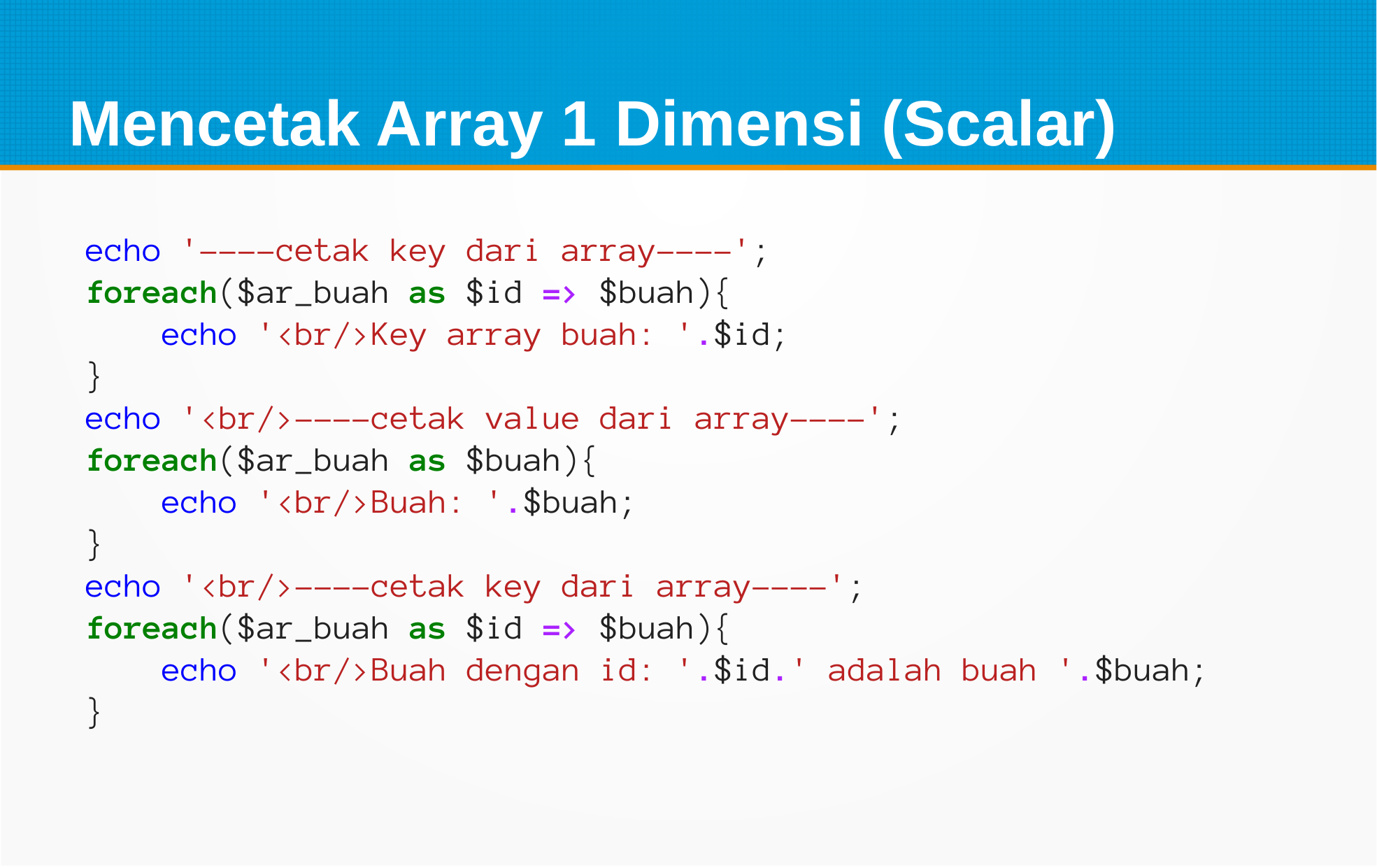

Mencetak Array 1 Dimensi (Scalar)

echo '----cetak key dari array----';
foreach($ar_buah as $id => $buah){
    echo '<br/>Key array buah: '.$id;
}
echo '<br/>----cetak value dari array----';
foreach($ar_buah as $buah){
    echo '<br/>Buah: '.$buah;
}
echo '<br/>----cetak key dari array----';
foreach($ar_buah as $id => $buah){
    echo '<br/>Buah dengan id: '.$id.' adalah buah '.$buah;
}